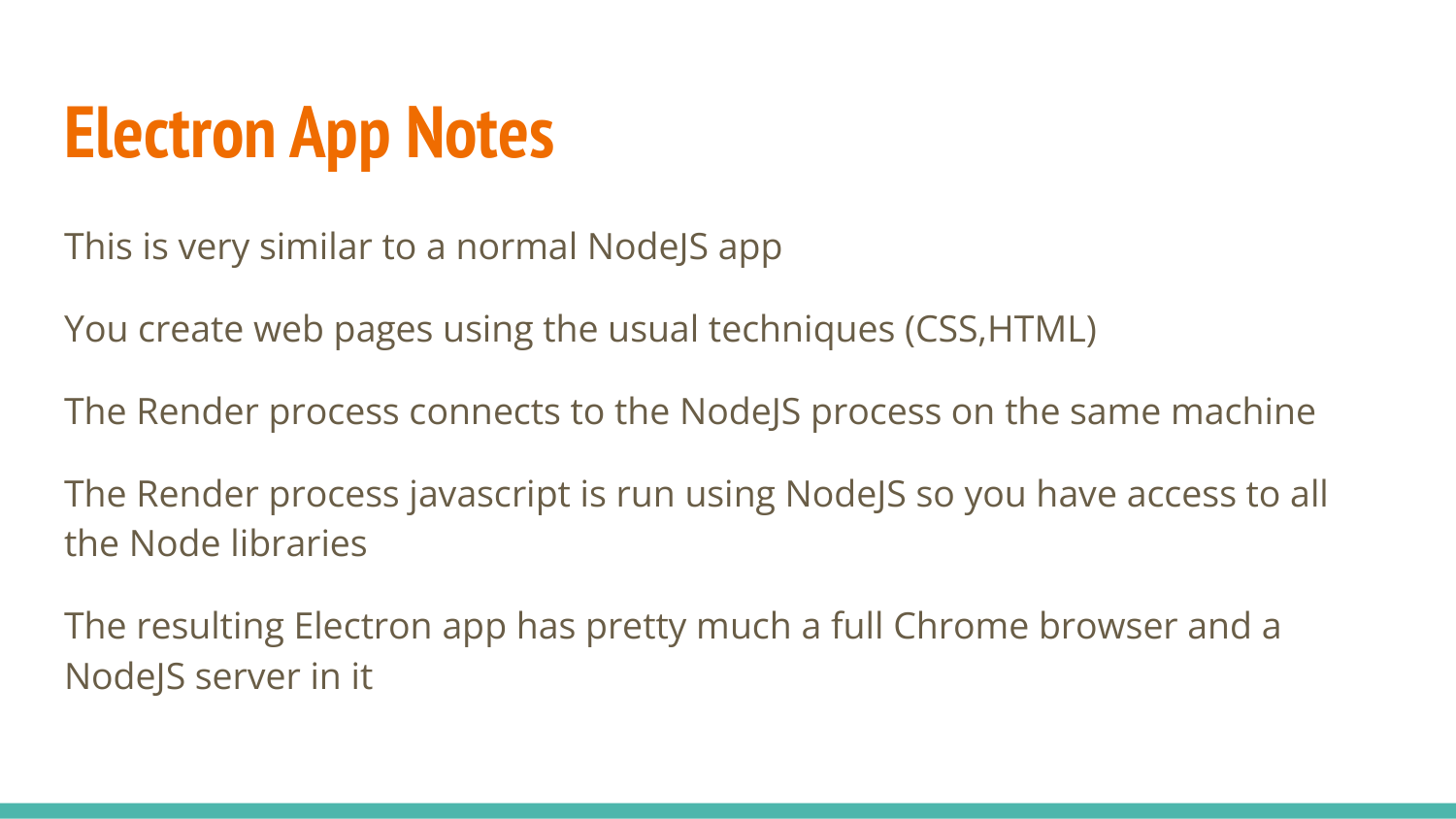

# Electron App Notes
This is very similar to a normal NodeJS app
You create web pages using the usual techniques (CSS,HTML)
The Render process connects to the NodeJS process on the same machine
The Render process javascript is run using NodeJS so you have access to all the Node libraries
The resulting Electron app has pretty much a full Chrome browser and a NodeJS server in it